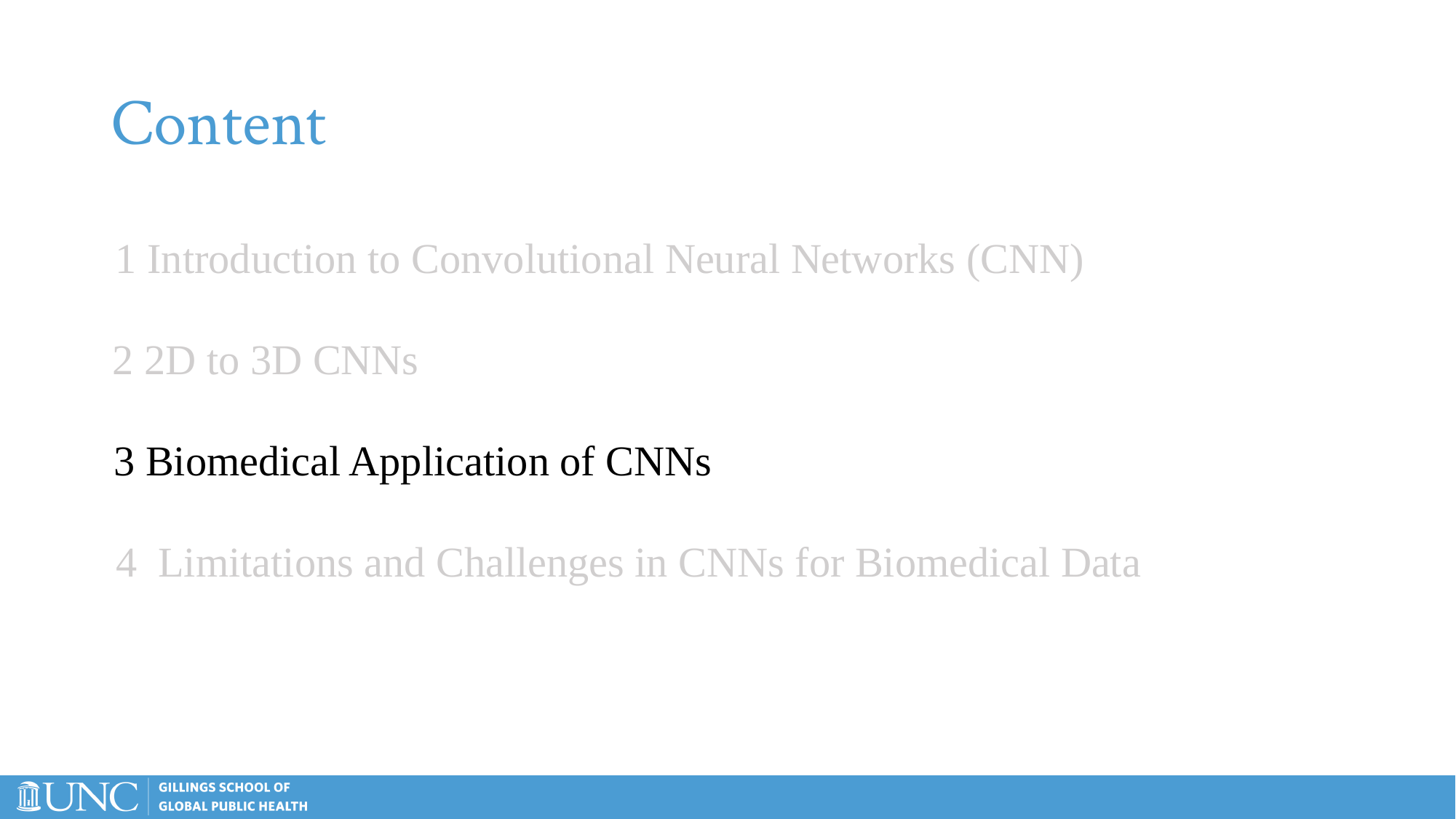

# Content
1 Introduction to Convolutional Neural Networks (CNN)
2 2D to 3D CNNs
3 Biomedical Application of CNNs
4  Limitations and Challenges in CNNs for Biomedical Data